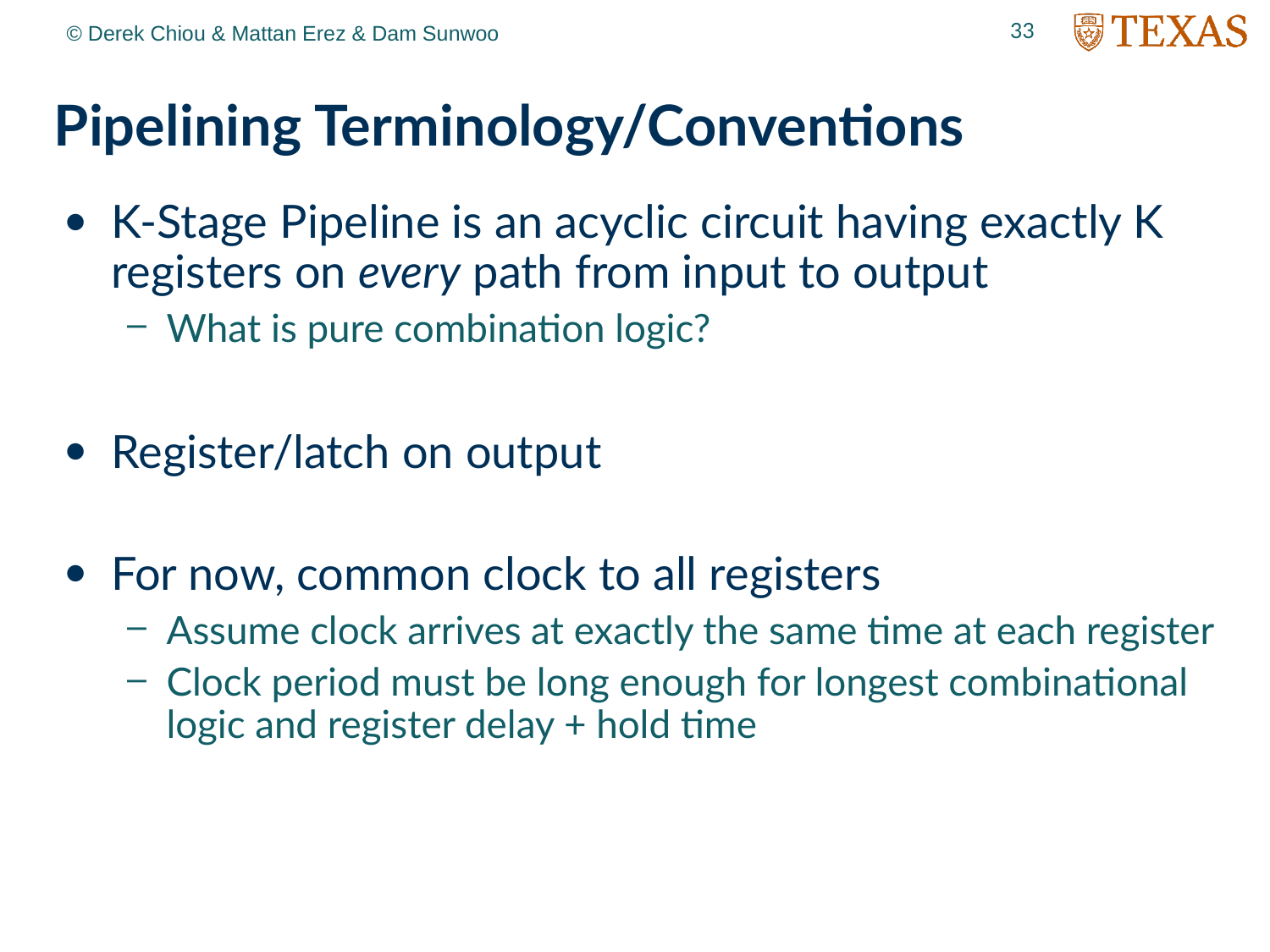

33
© Derek Chiou & Mattan Erez & Dam Sunwoo
# Pipelining Terminology/Conventions
K-Stage Pipeline is an acyclic circuit having exactly K registers on every path from input to output
What is pure combination logic?

Register/latch on output

For now, common clock to all registers
Assume clock arrives at exactly the same time at each register
Clock period must be long enough for longest combinational logic and register delay + hold time